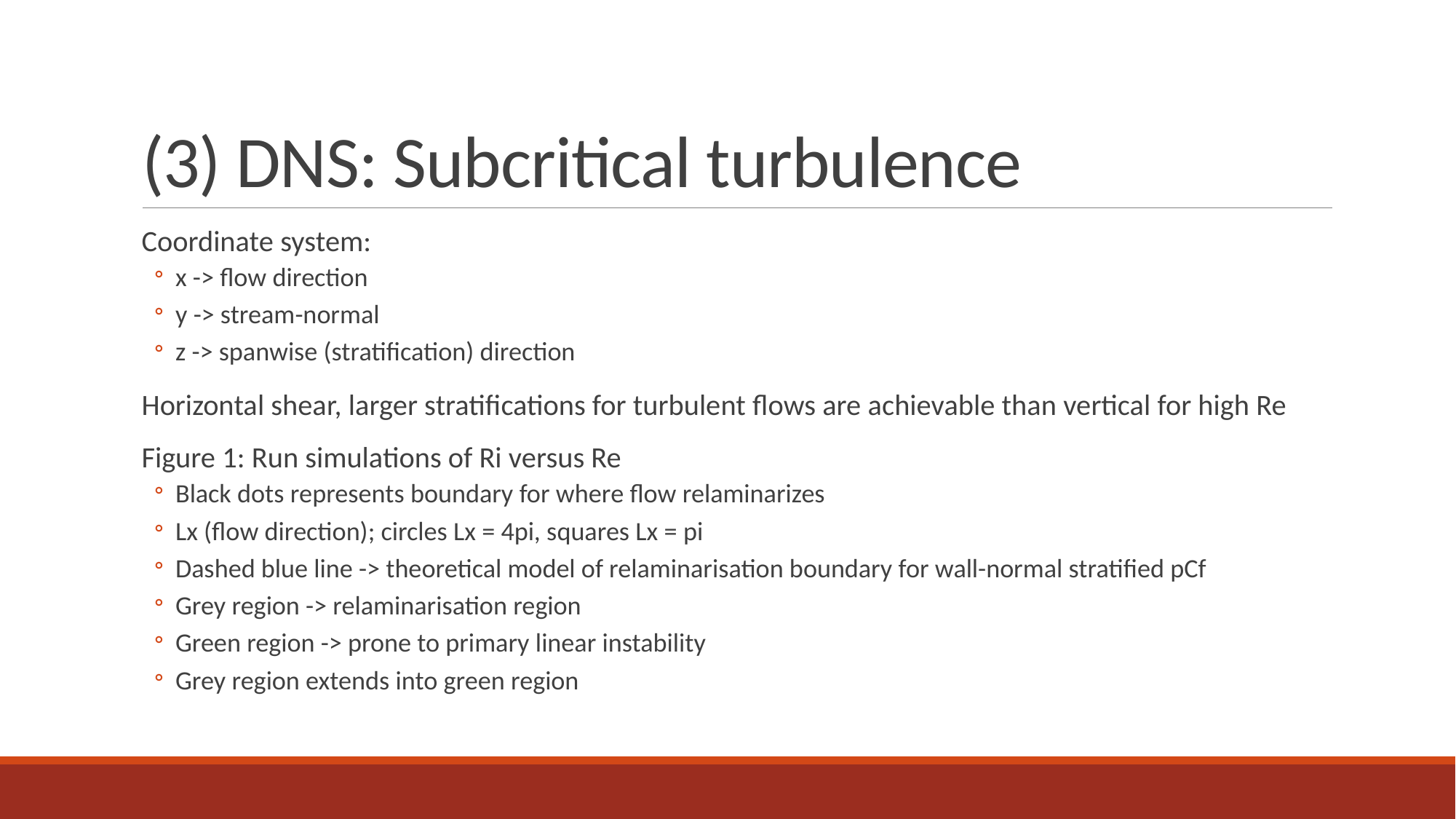

# (3) DNS: Subcritical turbulence
Coordinate system:
x -> flow direction
y -> stream-normal
z -> spanwise (stratification) direction
Horizontal shear, larger stratifications for turbulent flows are achievable than vertical for high Re
Figure 1: Run simulations of Ri versus Re
Black dots represents boundary for where flow relaminarizes
Lx (flow direction); circles Lx = 4pi, squares Lx = pi
Dashed blue line -> theoretical model of relaminarisation boundary for wall-normal stratified pCf
Grey region -> relaminarisation region
Green region -> prone to primary linear instability
Grey region extends into green region